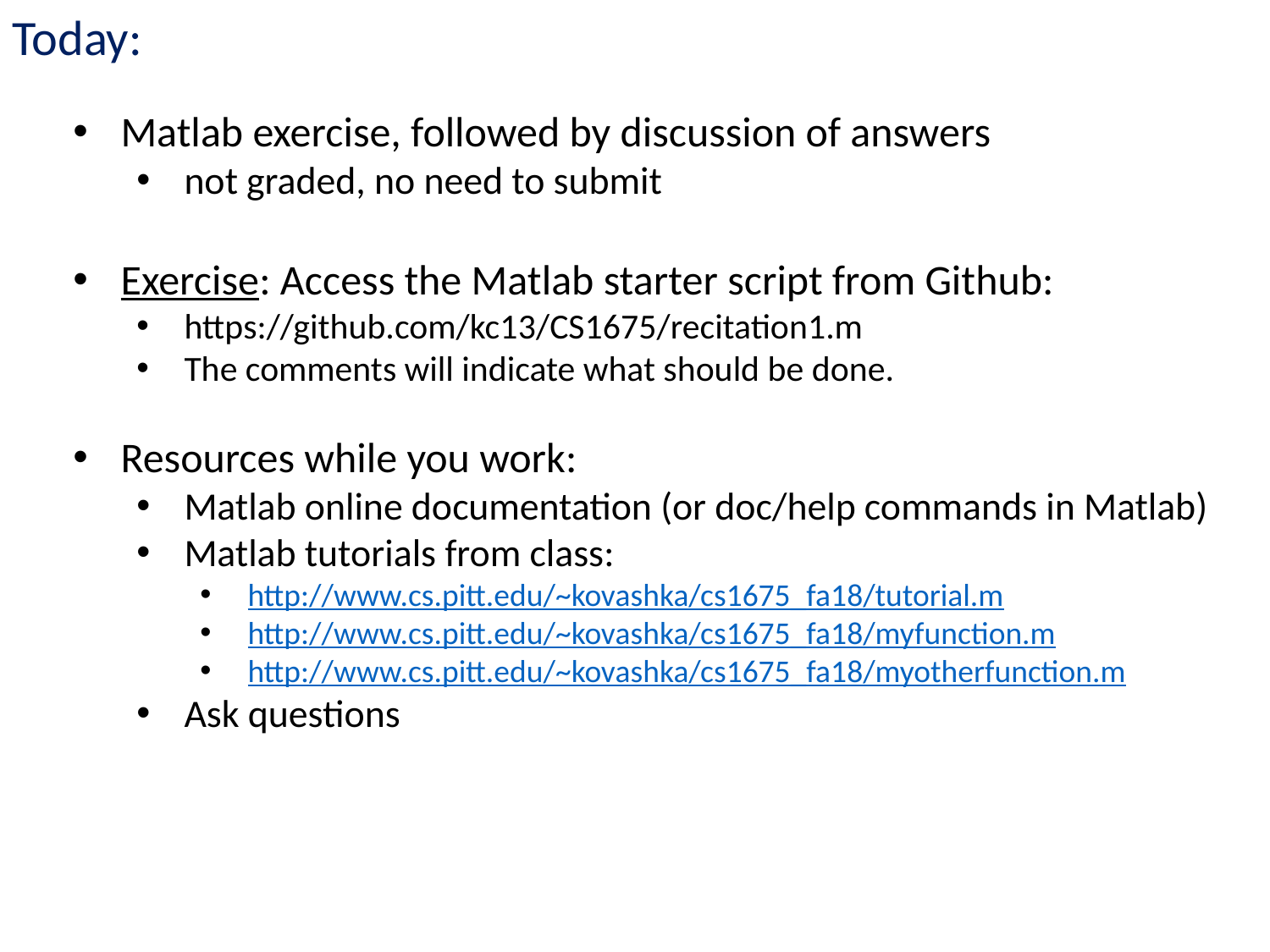

Today:
Matlab exercise, followed by discussion of answers
not graded, no need to submit

Exercise: Access the Matlab starter script from Github:
https://github.com/kc13/CS1675/recitation1.m
The comments will indicate what should be done.

Resources while you work:
Matlab online documentation (or doc/help commands in Matlab)
Matlab tutorials from class:
http://www.cs.pitt.edu/~kovashka/cs1675_fa18/tutorial.m
http://www.cs.pitt.edu/~kovashka/cs1675_fa18/myfunction.m
http://www.cs.pitt.edu/~kovashka/cs1675_fa18/myotherfunction.m
Ask questions